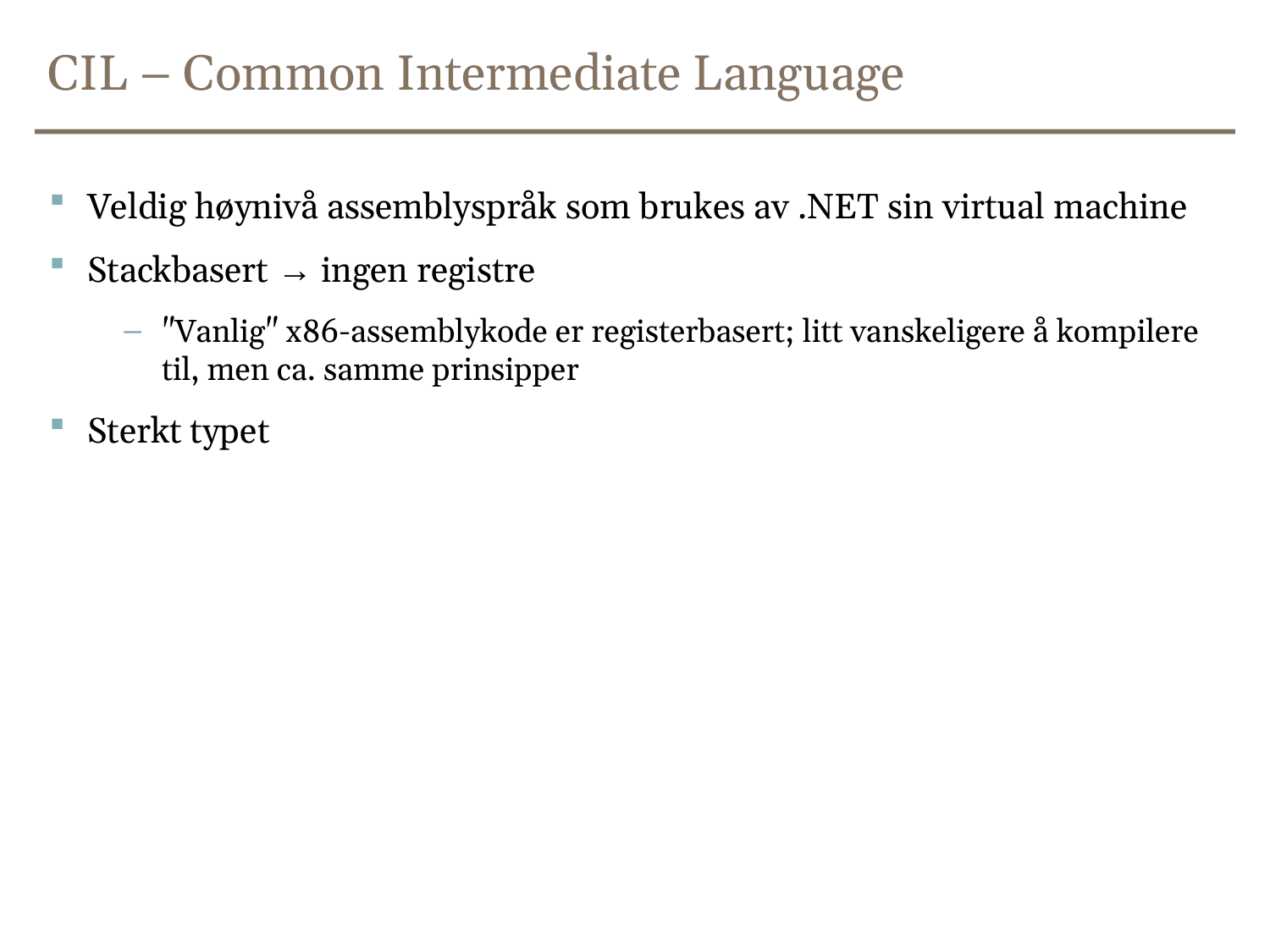

# CIL – Common Intermediate Language
Veldig høynivå assemblyspråk som brukes av .NET sin virtual machine
Stackbasert → ingen registre
"Vanlig" x86-assemblykode er registerbasert; litt vanskeligere å kompilere til, men ca. samme prinsipper
Sterkt typet